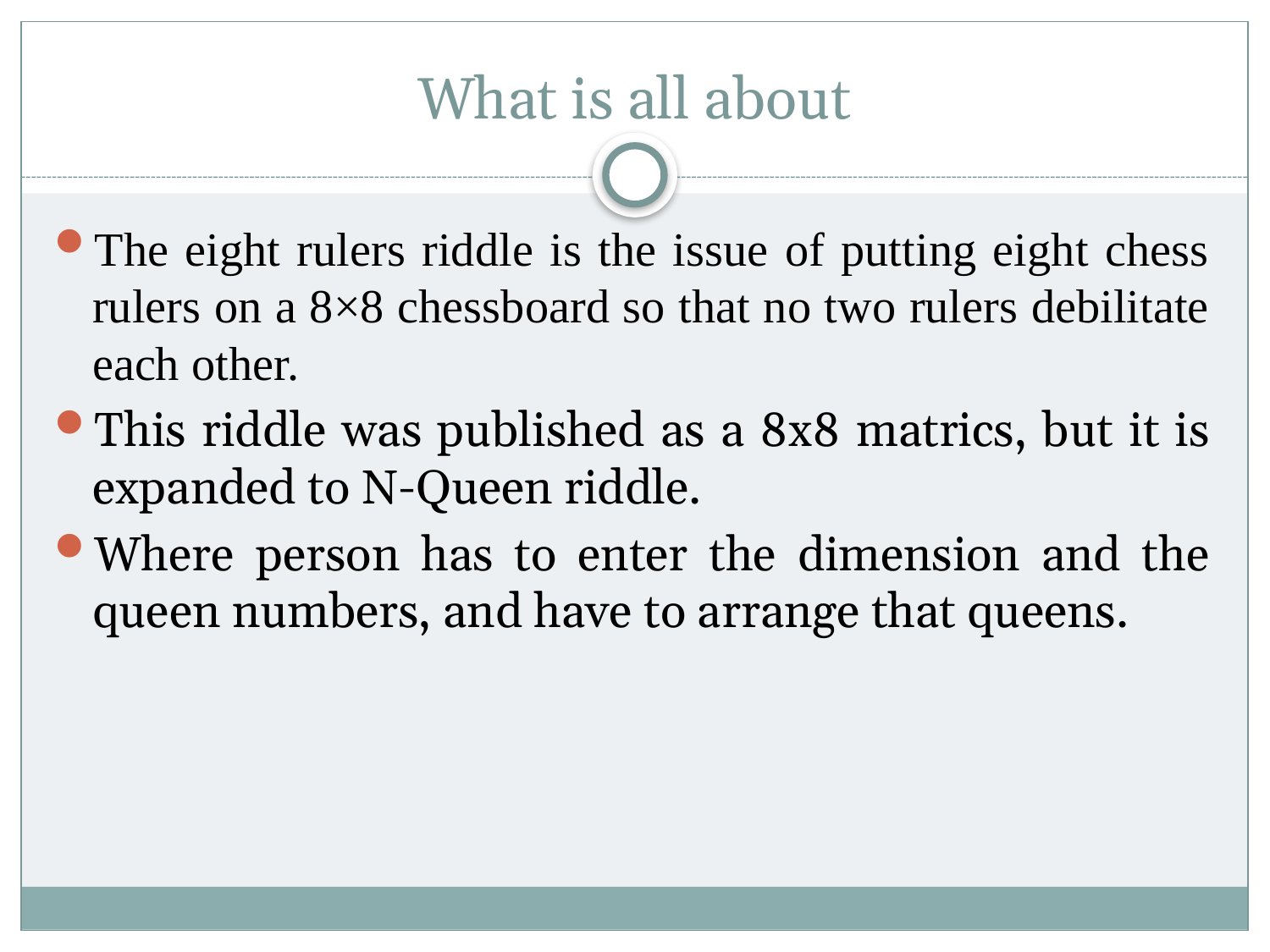

# What is all about
The eight rulers riddle is the issue of putting eight chess rulers on a 8×8 chessboard so that no two rulers debilitate each other.
This riddle was published as a 8x8 matrics, but it is expanded to N-Queen riddle.
Where person has to enter the dimension and the queen numbers, and have to arrange that queens.